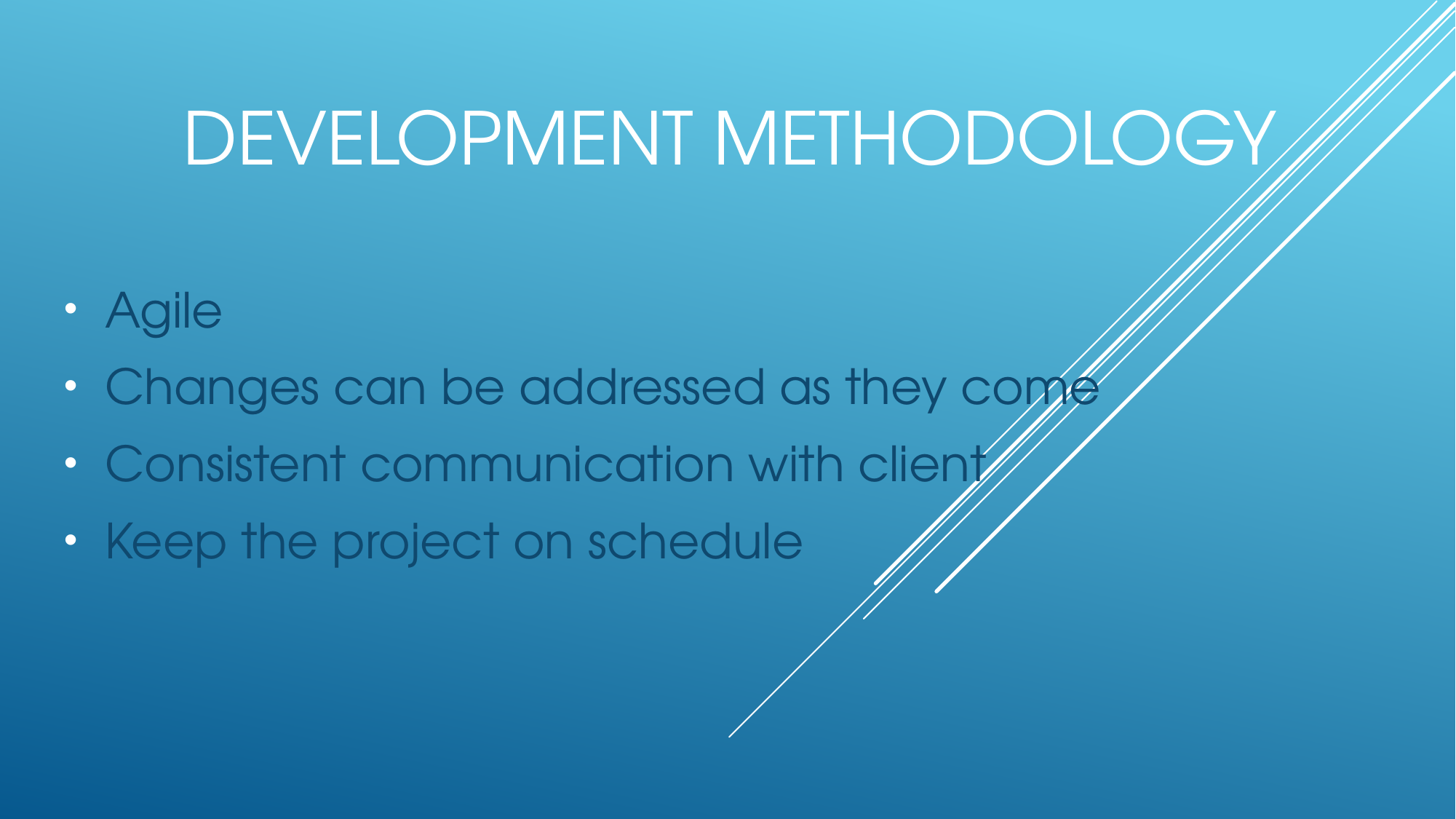

# Development Methodology

Agile
Changes can be addressed as they come
Consistent communication with client
Keep the project on schedule